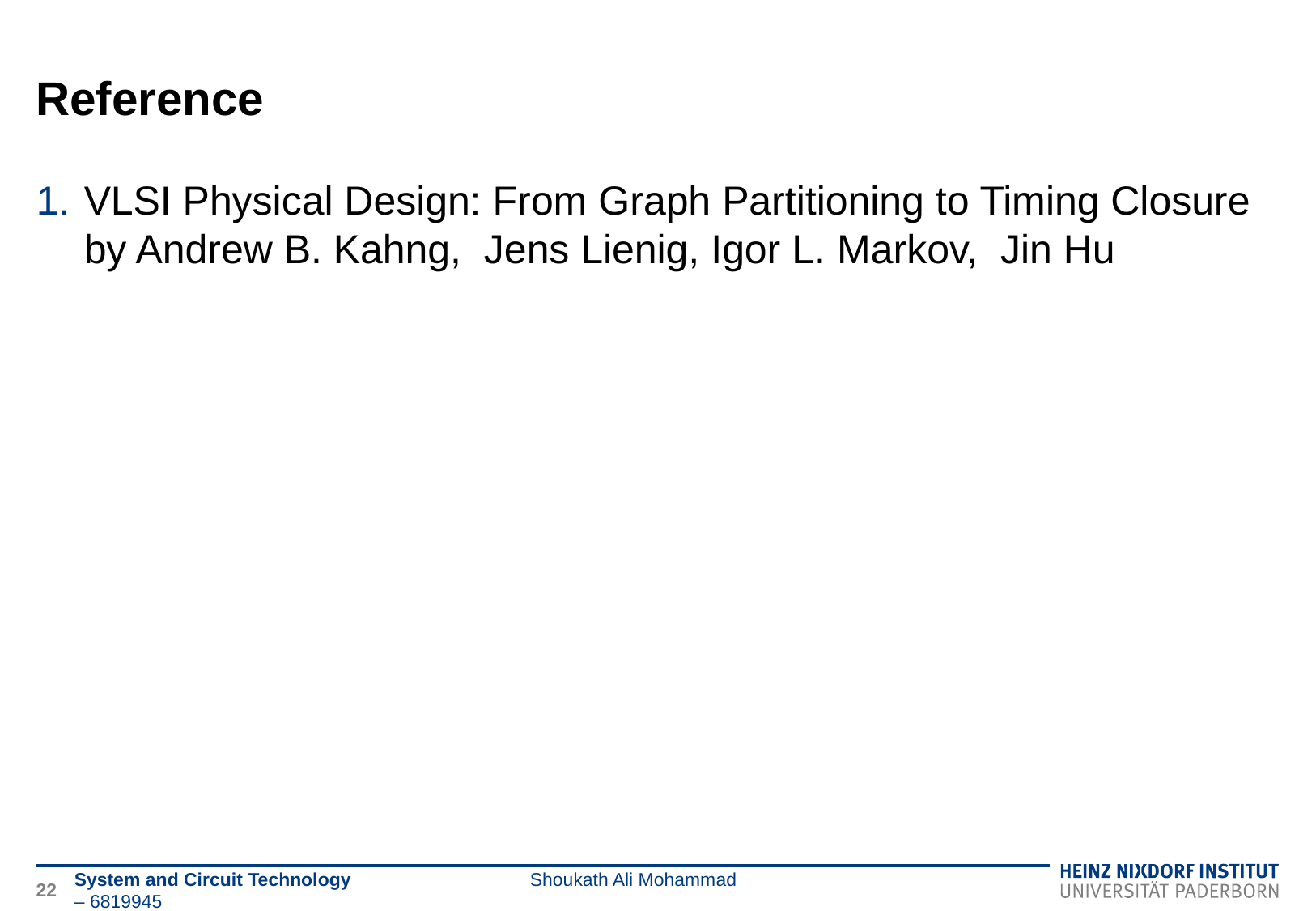

# Reference
VLSI Physical Design: From Graph Partitioning to Timing Closure by Andrew B. Kahng,  Jens Lienig, Igor L. Markov,  Jin Hu

22
System and Circuit Technology                                  Shoukath Ali Mohammad – 6819945